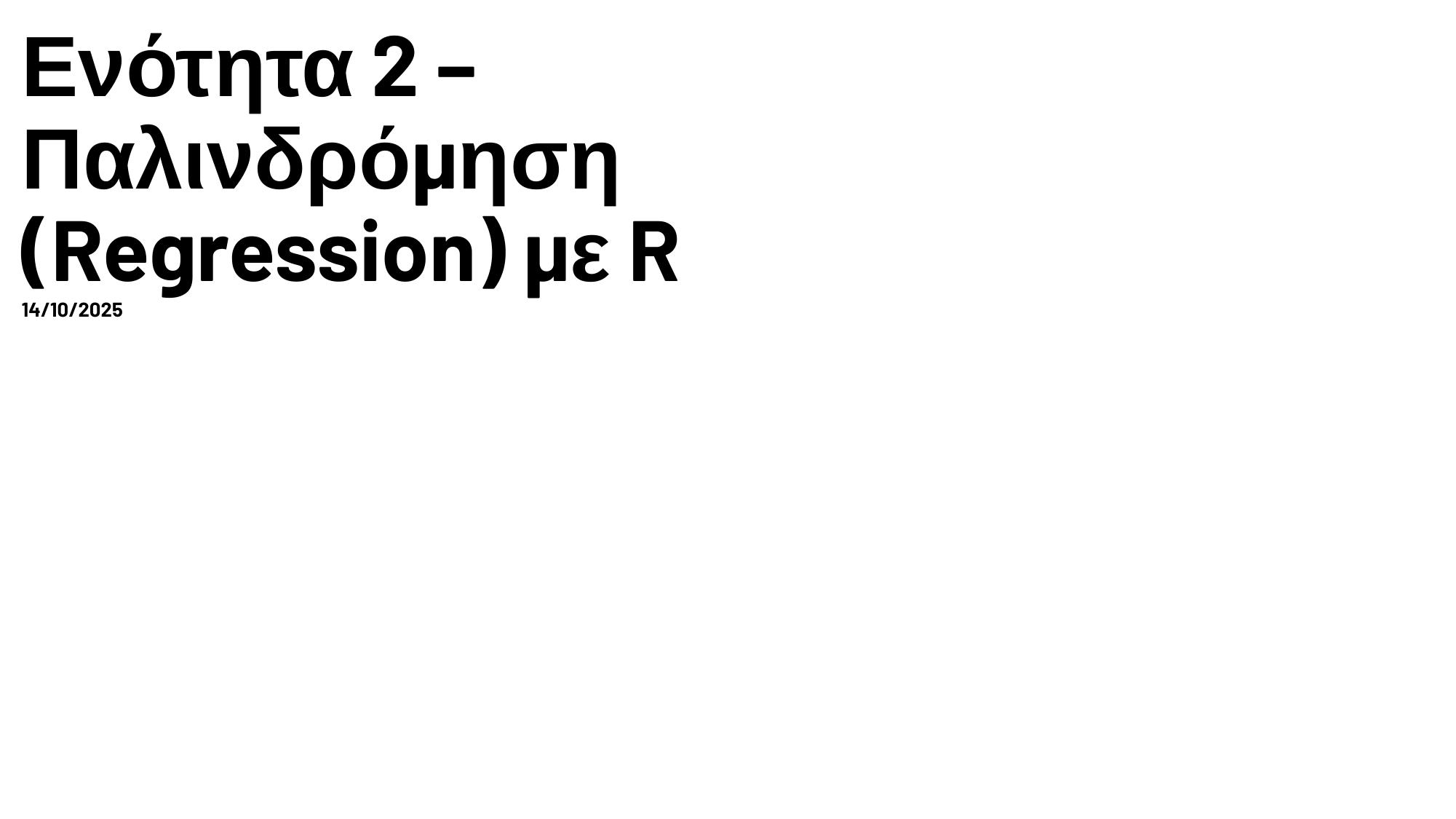

# Ενότητα 2 – Παλινδρόμηση (Regression) με R 14/10/2025